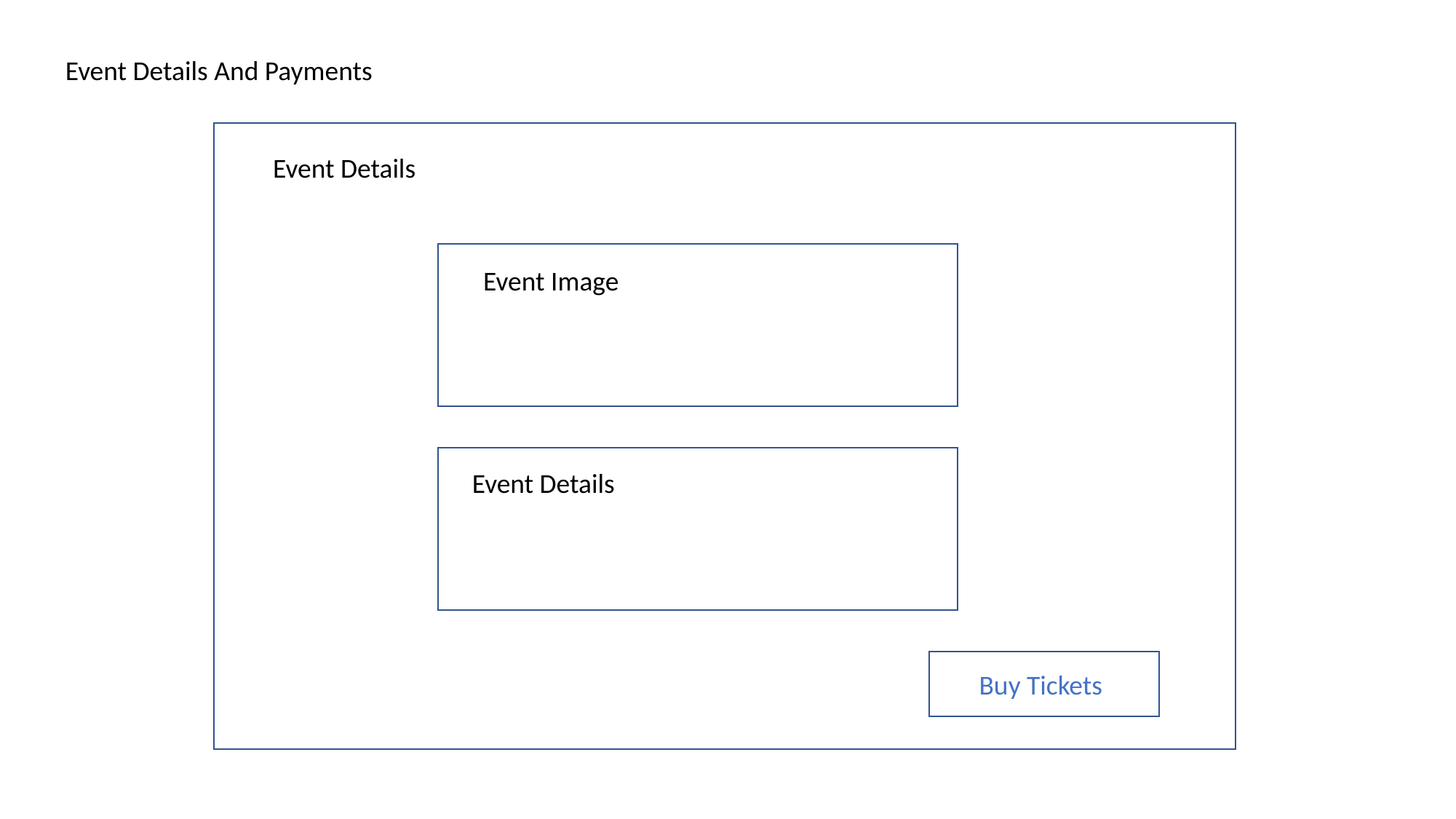

Event Details And Payments

Event Details

Event Image

Event Details

Buy Tickets